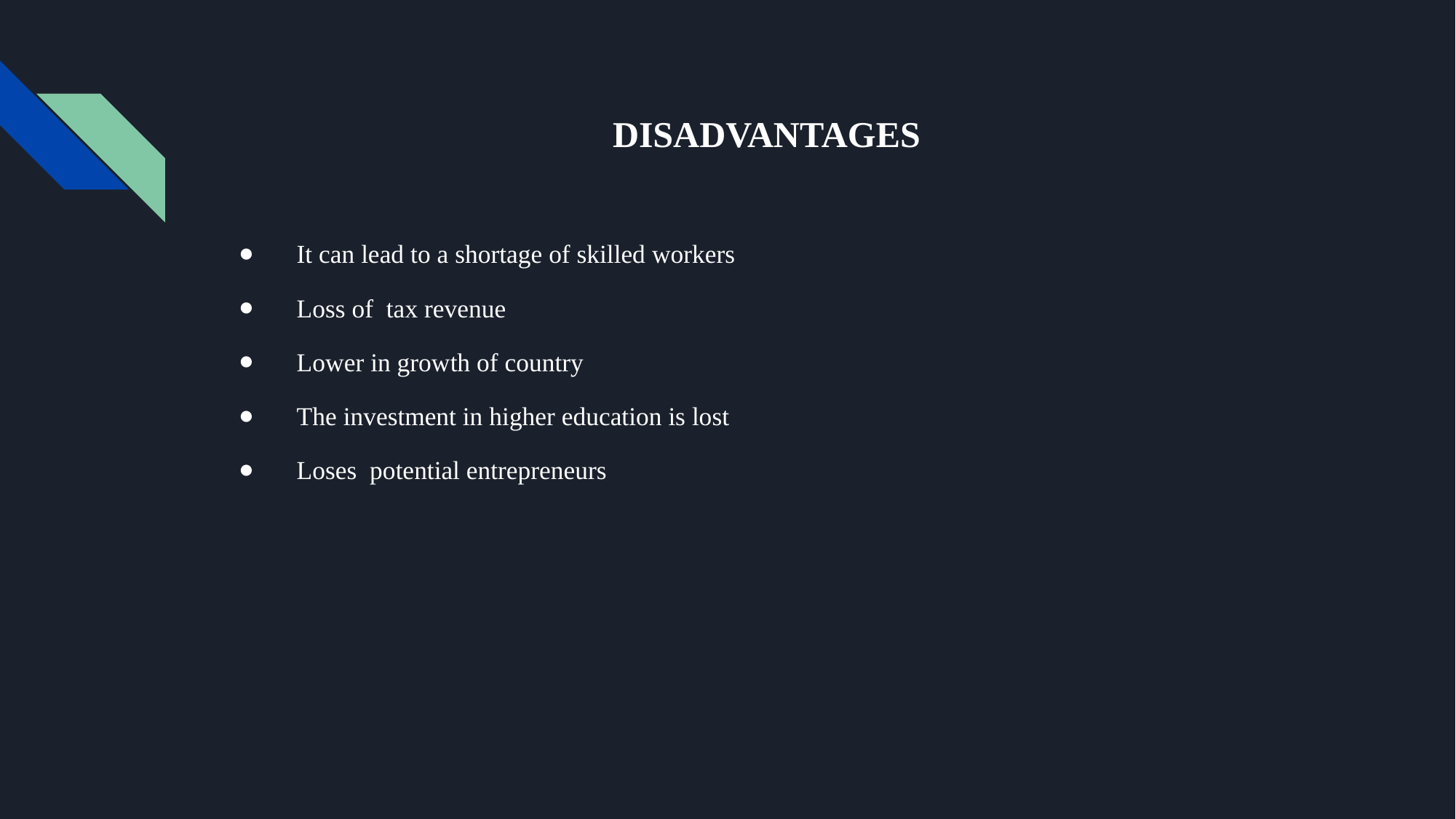

# DISADVANTAGES
 It can lead to a shortage of skilled workers
 Loss of  tax revenue
 Lower in growth of country
 The investment in higher education is lost
 Loses  potential entrepreneurs